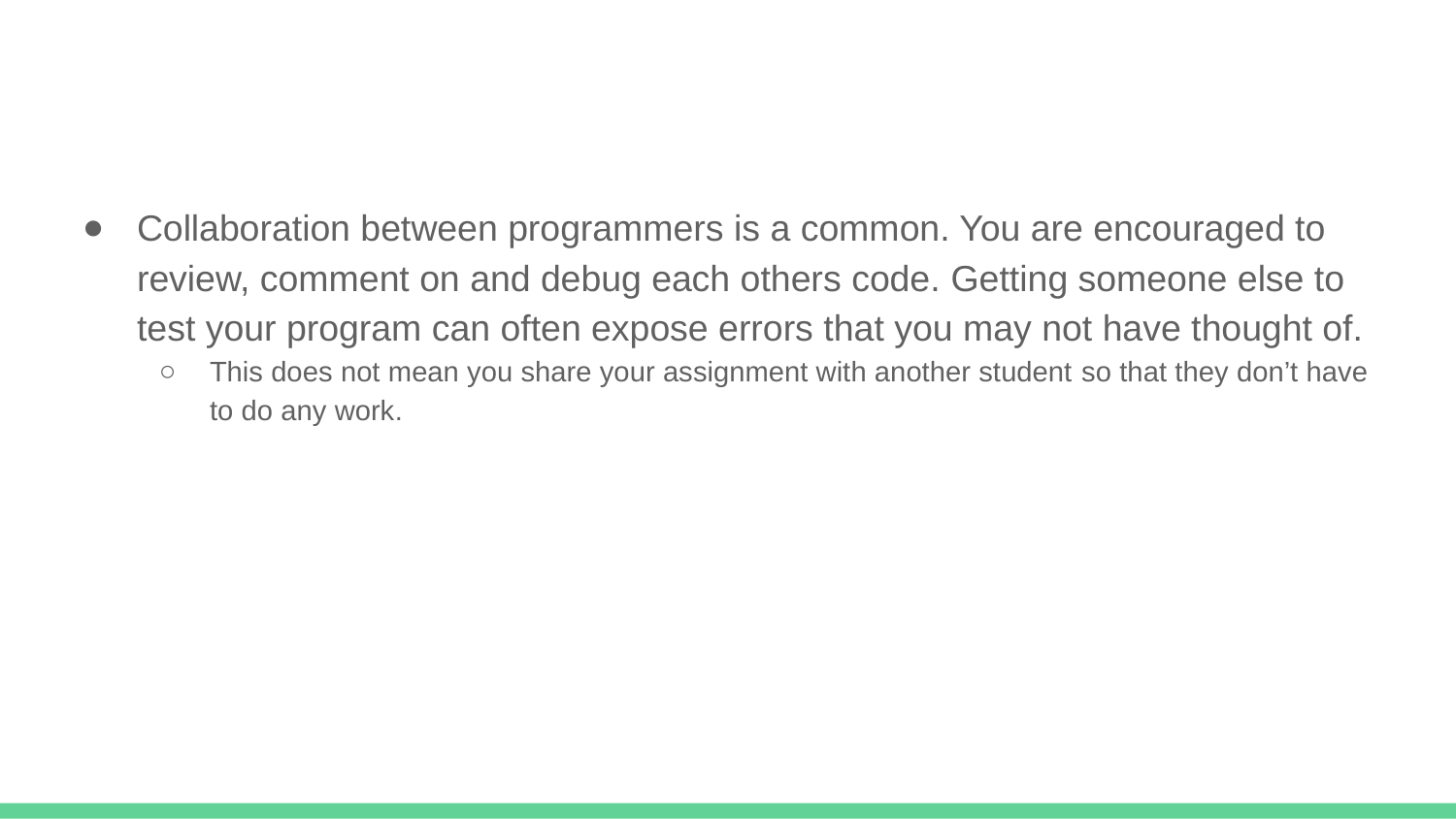

#
Collaboration between programmers is a common. You are encouraged to review, comment on and debug each others code. Getting someone else to test your program can often expose errors that you may not have thought of.
This does not mean you share your assignment with another student so that they don’t have to do any work.